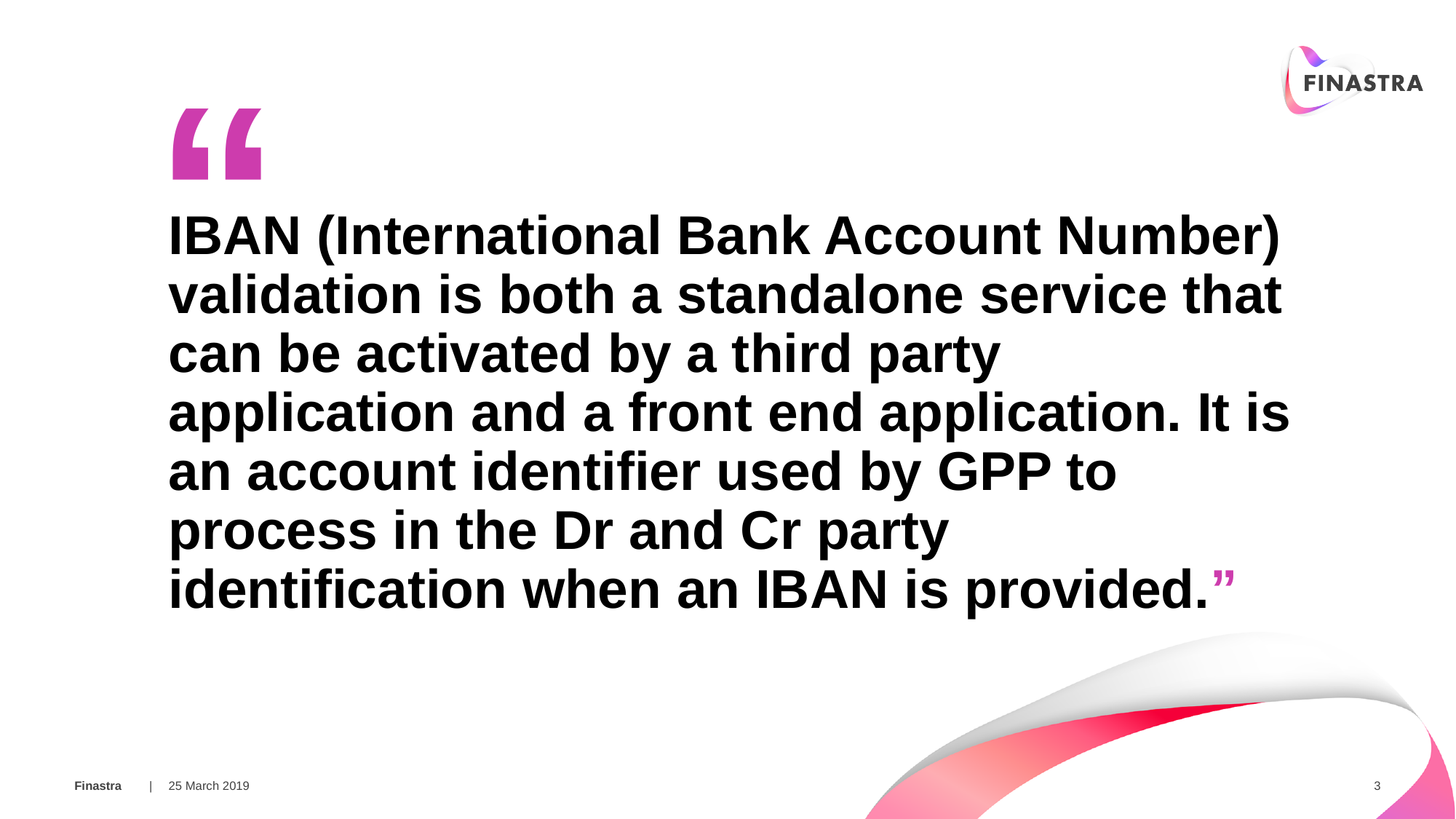

“
IBAN (International Bank Account Number) validation is both a standalone service that can be activated by a third party application and a front end application. It is an account identifier used by GPP to process in the Dr and Cr party identification when an IBAN is provided.”
25 March 2019
3